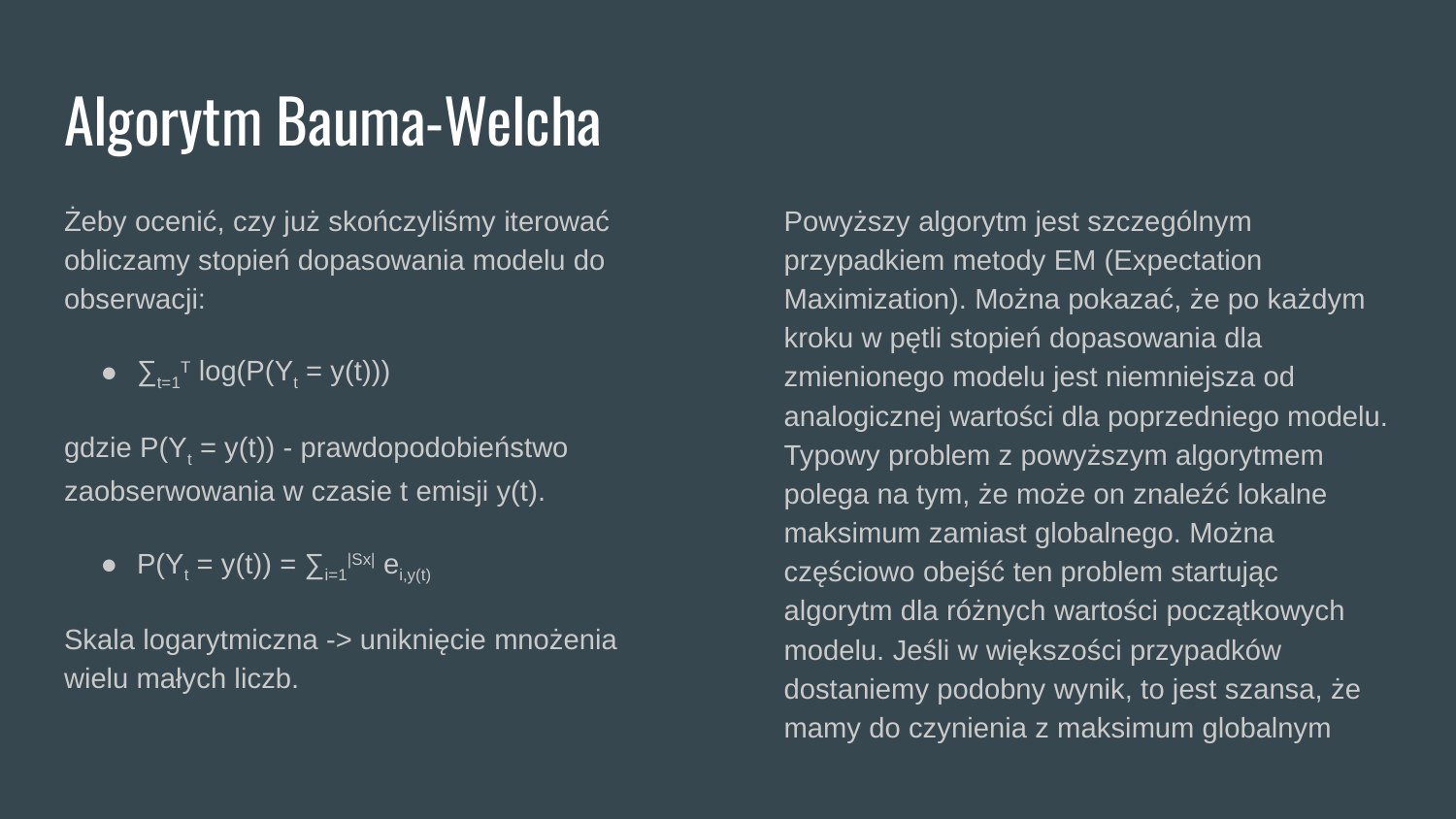

# Algorytm Bauma-Welcha
Żeby ocenić, czy już skończyliśmy iterować obliczamy stopień dopasowania modelu do obserwacji:
∑t=1T log(P(Yt = y(t)))
gdzie P(Yt = y(t)) - prawdopodobieństwo zaobserwowania w czasie t emisji y(t).
P(Yt = y(t)) = ∑i=1|Sx| ei,y(t)
Skala logarytmiczna -> uniknięcie mnożenia wielu małych liczb.

Powyższy algorytm jest szczególnym przypadkiem metody EM (Expectation Maximization). Można pokazać, że po każdym kroku w pętli stopień dopasowania dla zmienionego modelu jest niemniejsza od analogicznej wartości dla poprzedniego modelu. Typowy problem z powyższym algorytmem polega na tym, że może on znaleźć lokalne maksimum zamiast globalnego. Można częściowo obejść ten problem startując algorytm dla różnych wartości początkowych modelu. Jeśli w większości przypadków dostaniemy podobny wynik, to jest szansa, że mamy do czynienia z maksimum globalnym